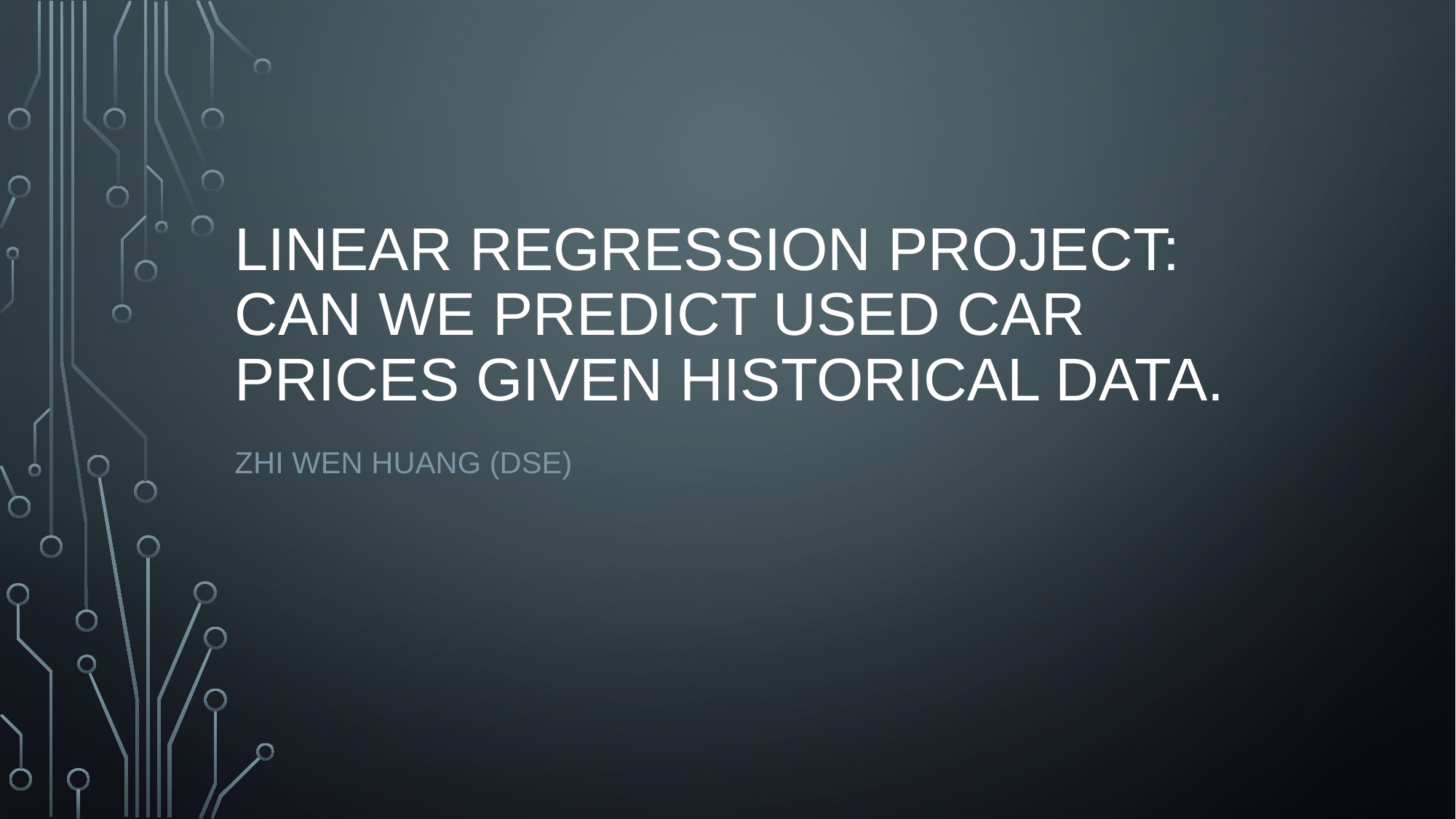

# Linear Regression Project: Can we predict used car prices given historical data.
Zhi Wen Huang (DSE)